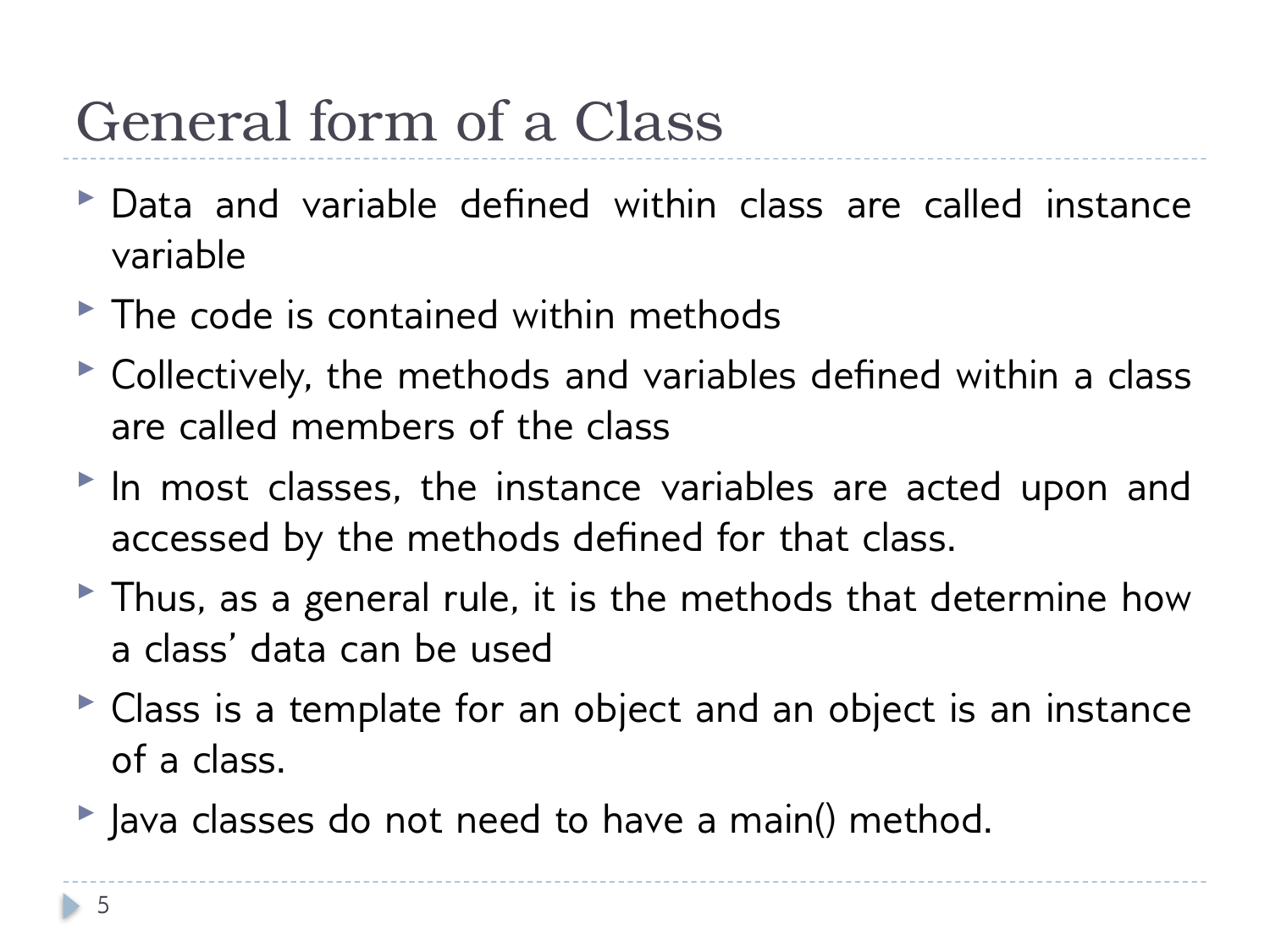

# General form of a Class
Data and variable defined within class are called instance variable
The code is contained within methods
Collectively, the methods and variables defined within a class are called members of the class
In most classes, the instance variables are acted upon and accessed by the methods defined for that class.
Thus, as a general rule, it is the methods that determine how a class’ data can be used
Class is a template for an object and an object is an instance of a class.
Java classes do not need to have a main() method.
5